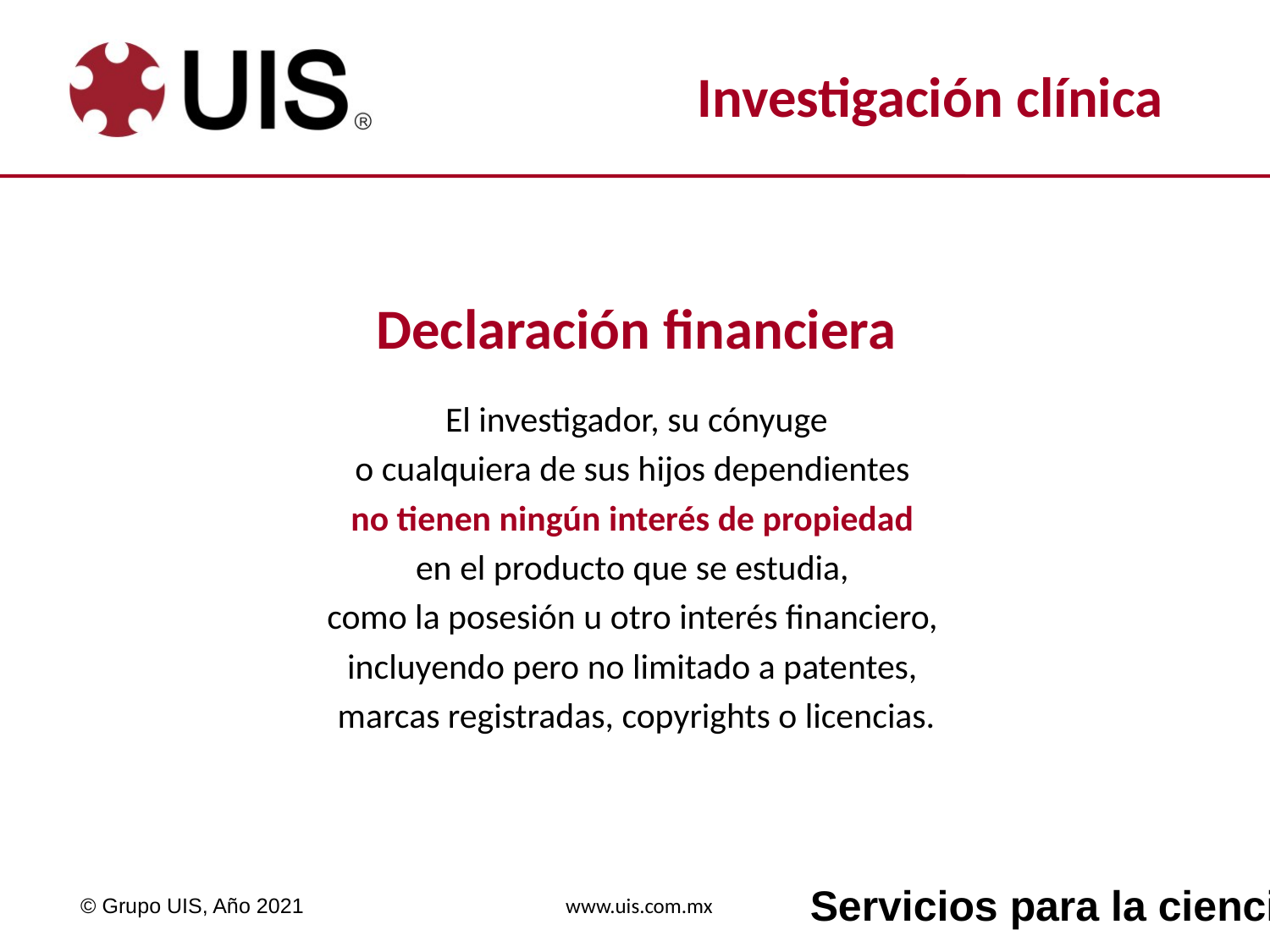

Declaración financiera

El investigador, su cónyuge
o cualquiera de sus hijos dependientes
no tienen ningún interés de propiedad
en el producto que se estudia,
como la posesión u otro interés financiero,
incluyendo pero no limitado a patentes,
marcas registradas, copyrights o licencias.